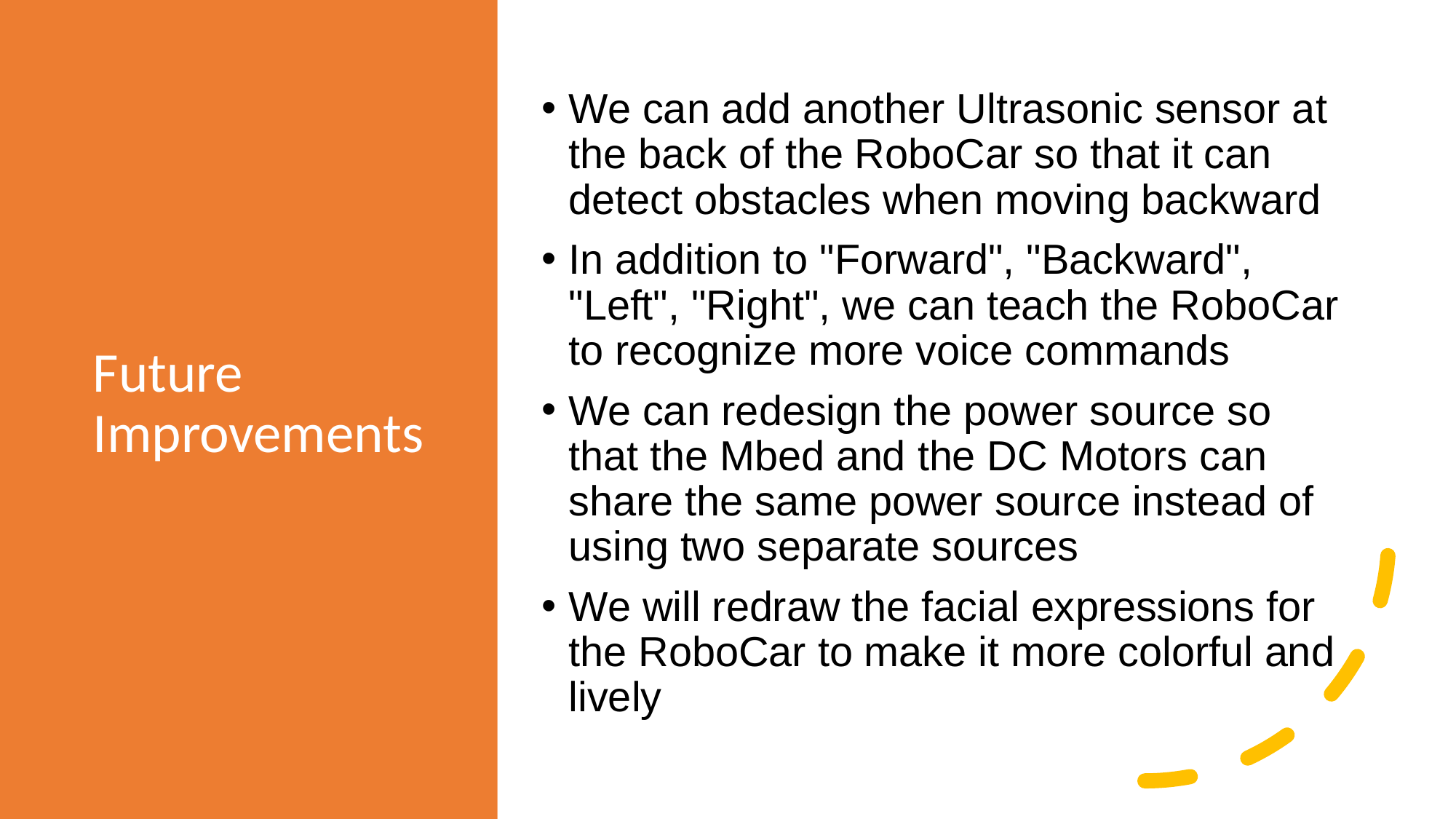

# Future Improvements
We can add another Ultrasonic sensor at the back of the RoboCar so that it can detect obstacles when moving backward
In addition to "Forward", "Backward", "Left", "Right", we can teach the RoboCar to recognize more voice commands
We can redesign the power source so that the Mbed and the DC Motors can share the same power source instead of using two separate sources
We will redraw the facial expressions for the RoboCar to make it more colorful and lively